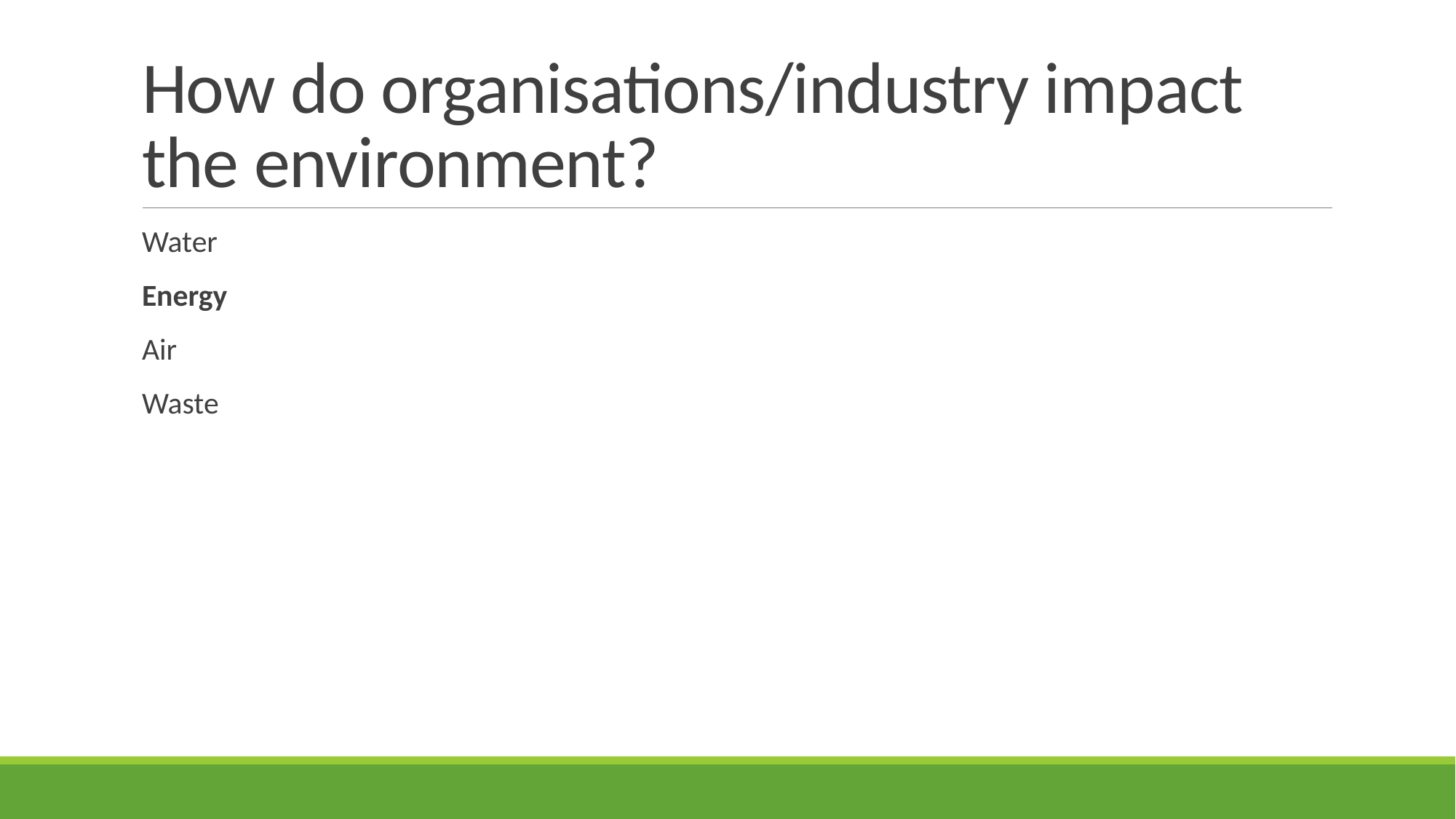

# How do organisations/industry impact the environment?
Water
Energy
Air
Waste